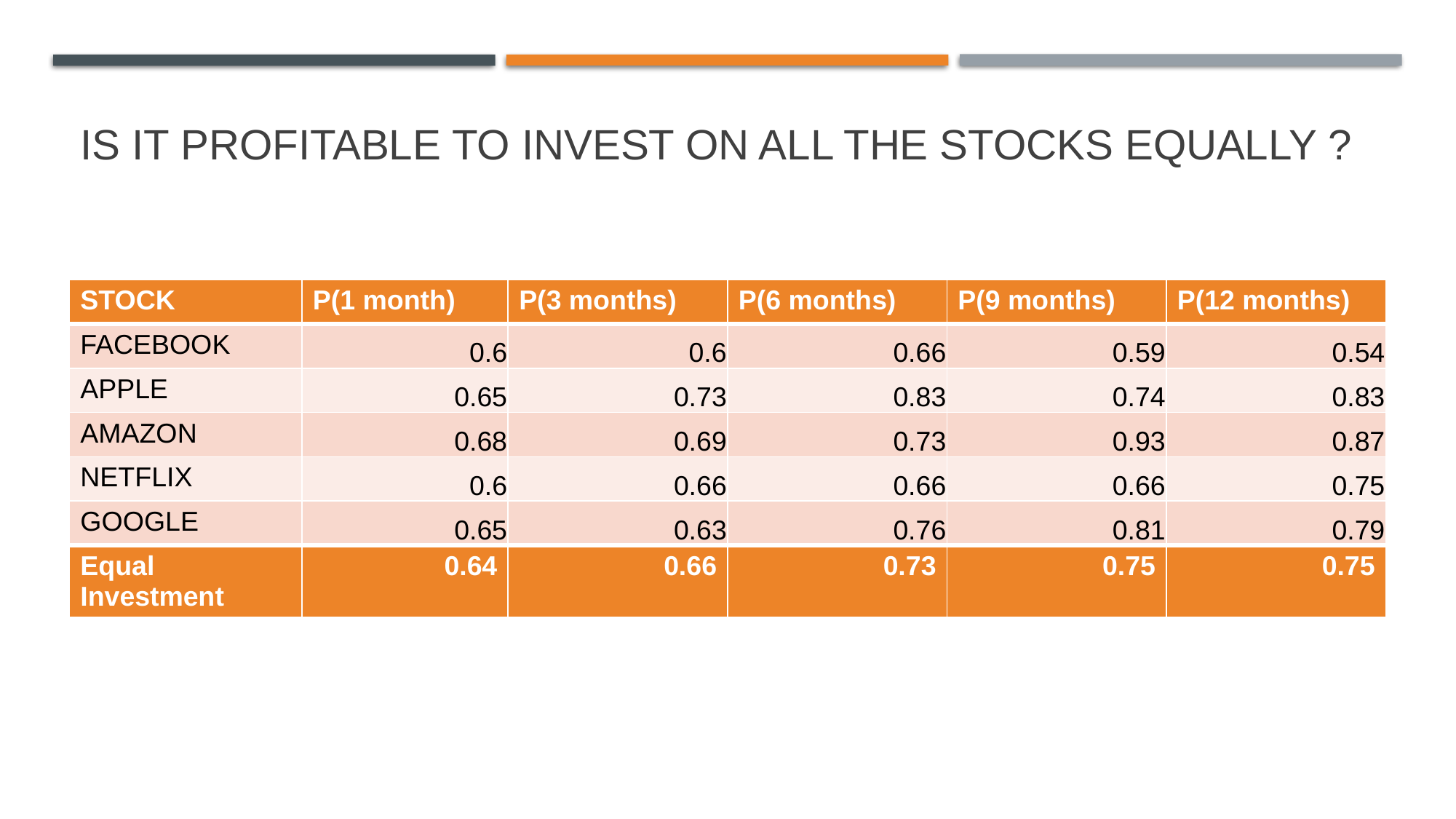

# Is it profitable to invest on all the stocks equally ?
| STOCK | P(1 month) | P(3 months) | P(6 months) | P(9 months) | P(12 months) |
| --- | --- | --- | --- | --- | --- |
| FACEBOOK | 0.6 | 0.6 | 0.66 | 0.59 | 0.54 |
| APPLE | 0.65 | 0.73 | 0.83 | 0.74 | 0.83 |
| AMAZON | 0.68 | 0.69 | 0.73 | 0.93 | 0.87 |
| NETFLIX | 0.6 | 0.66 | 0.66 | 0.66 | 0.75 |
| GOOGLE | 0.65 | 0.63 | 0.76 | 0.81 | 0.79 |
| Equal Investment | 0.64 | 0.66 | 0.73 | 0.75 | 0.75 |